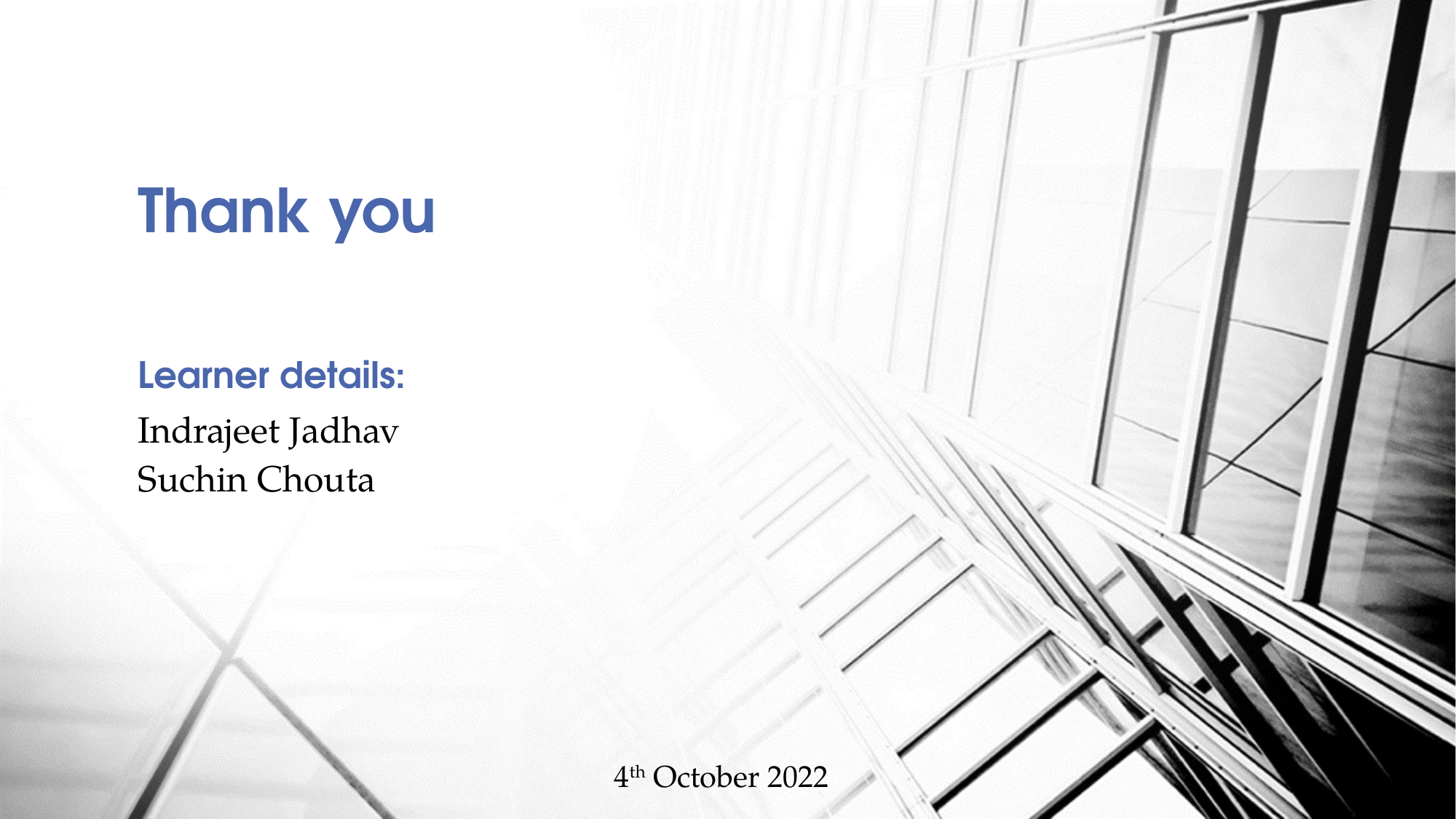

# Thank you Learner details:
Indrajeet Jadhav
Suchin Chouta
4th October 2022